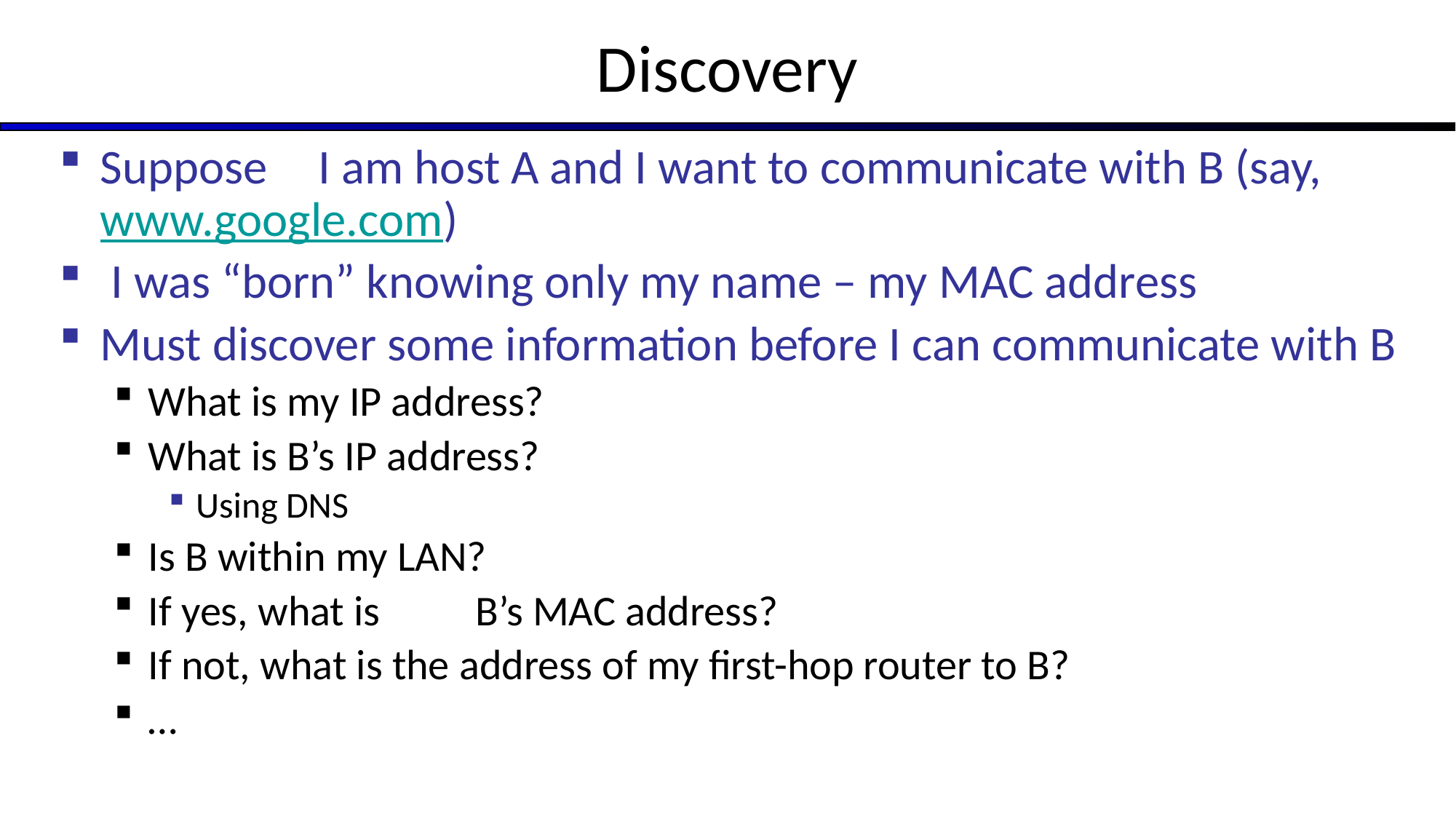

# Discovery
Suppose	I am host A and I want to communicate with B (say, www.google.com)
 I was “born” knowing only my name – my MAC address
Must discover some information before I can communicate with B
What is my IP address?
What is B’s IP address?
Using DNS
Is B within my LAN?
If yes, what is	B’s MAC address?
If not, what is the address of my first-hop router to B?
…